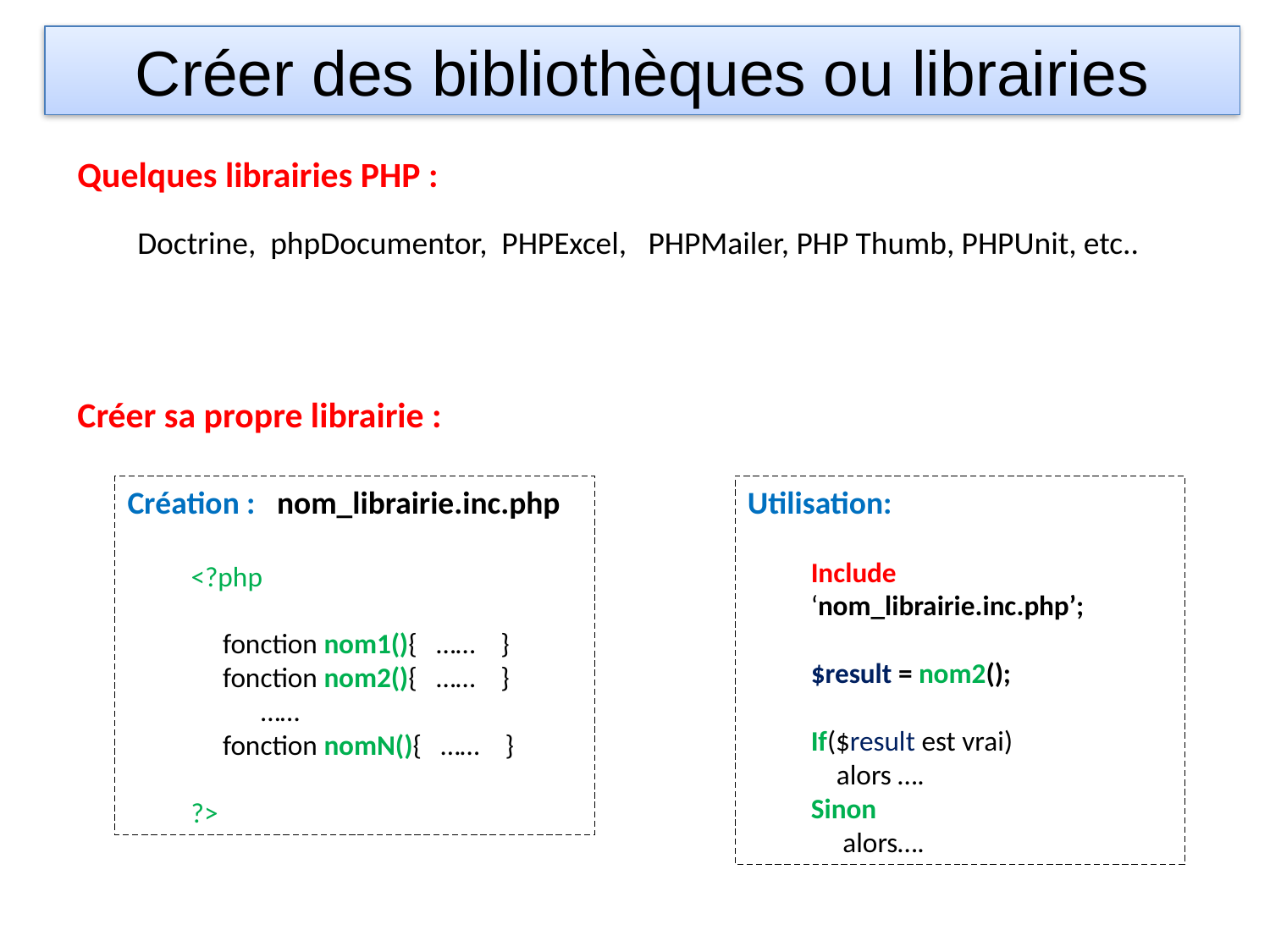

Créer des bibliothèques ou librairies
Quelques librairies PHP :
Doctrine,  phpDocumentor,  PHPExcel,   PHPMailer, PHP Thumb, PHPUnit, etc..
Créer sa propre librairie :
Création :   nom_librairie.inc.php

<?php

     fonction nom1(){   ……    }
     fonction nom2(){   ……    }
           ……
     fonction nomN(){   ……    }

?>
Utilisation:

Include ‘nom_librairie.inc.php’;

$result = nom2();

If($result est vrai)
    alors ….
Sinon
     alors….